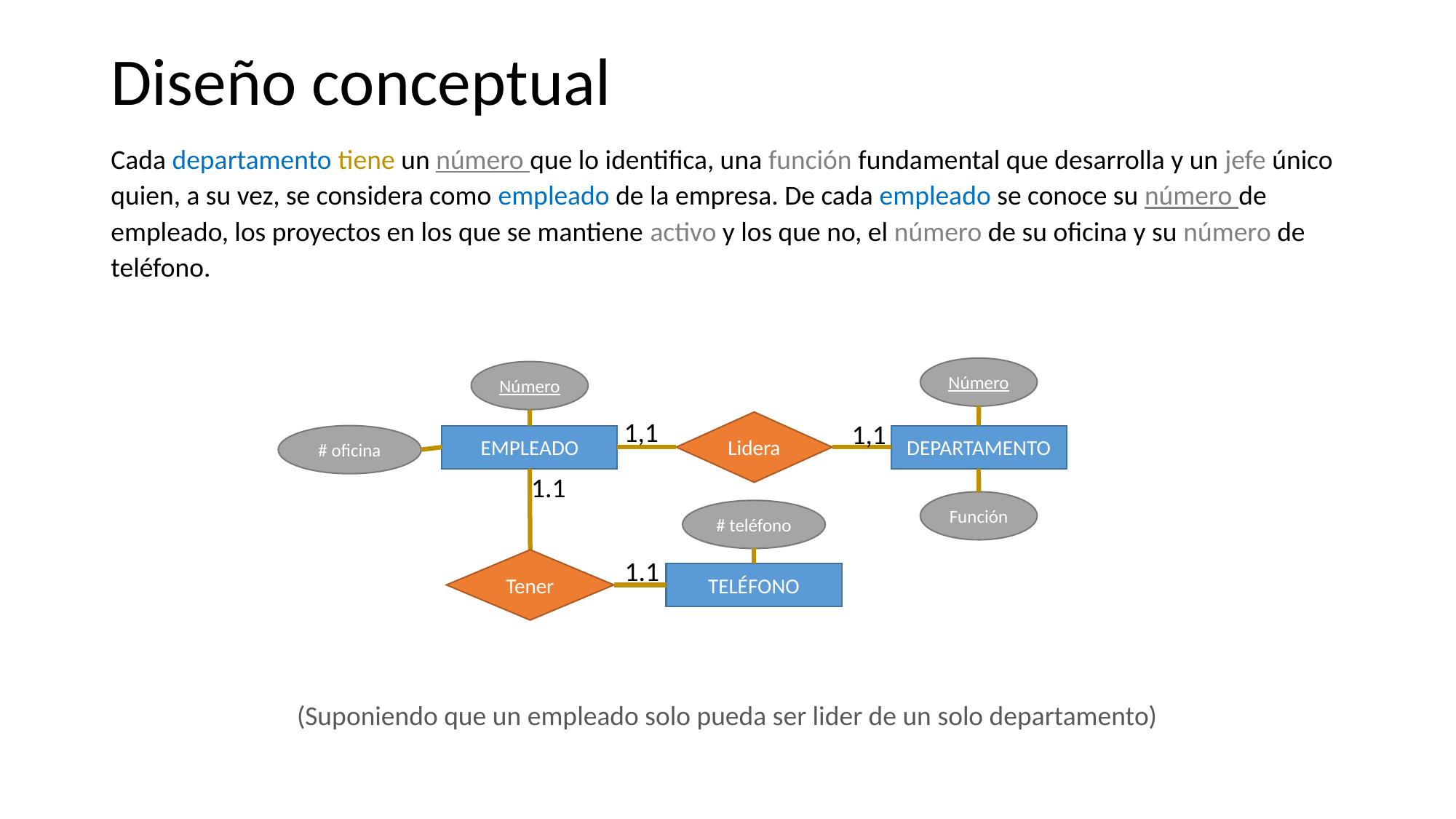

# Diseño conceptual
Cada departamento tiene un número que lo identifica, una función fundamental que desarrolla y un jefe único quien, a su vez, se considera como empleado de la empresa. De cada empleado se conoce su número de empleado, los proyectos en los que se mantiene activo y los que no, el número de su oficina y su número de teléfono.
Número
Número
1,1
Lidera
1,1
# oficina
EMPLEADO
DEPARTAMENTO
1.1
Función
# teléfono
1.1
Tener
TELÉFONO
(Suponiendo que un empleado solo pueda ser lider de un solo departamento)